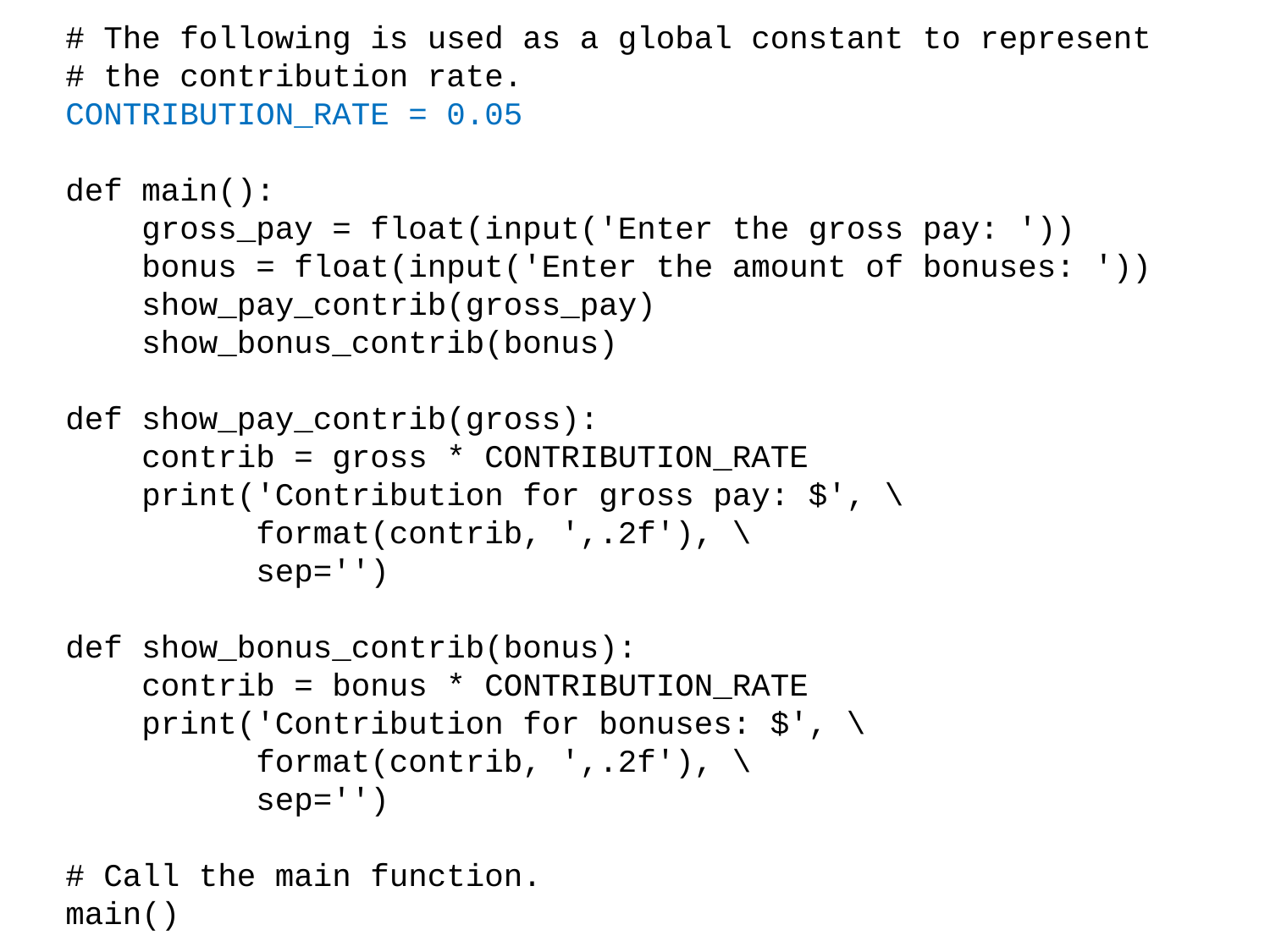

# The following is used as a global constant to represent
# the contribution rate.
CONTRIBUTION_RATE = 0.05

def main():
    gross_pay = float(input('Enter the gross pay: '))
    bonus = float(input('Enter the amount of bonuses: '))
    show_pay_contrib(gross_pay)
    show_bonus_contrib(bonus)

def show_pay_contrib(gross):
    contrib = gross * CONTRIBUTION_RATE
    print('Contribution for gross pay: $', \
          format(contrib, ',.2f'), \
          sep='')

def show_bonus_contrib(bonus):
    contrib = bonus * CONTRIBUTION_RATE
    print('Contribution for bonuses: $', \
          format(contrib, ',.2f'), \
          sep='')

# Call the main function.
main()
159